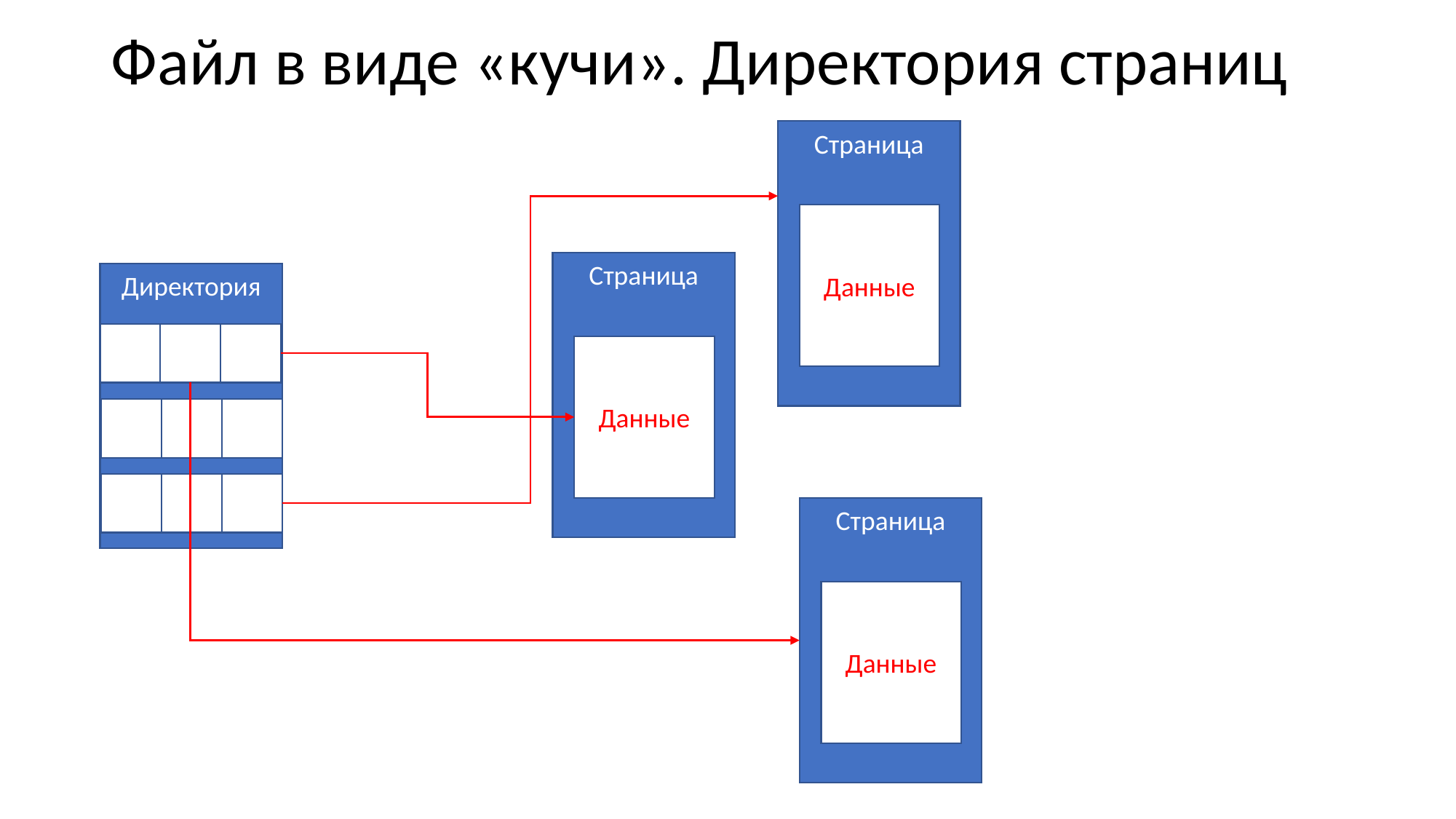

# Файл в виде «кучи». Директория страниц
Страница
Данные
Страница
Директория

Данные

Страница
Данные